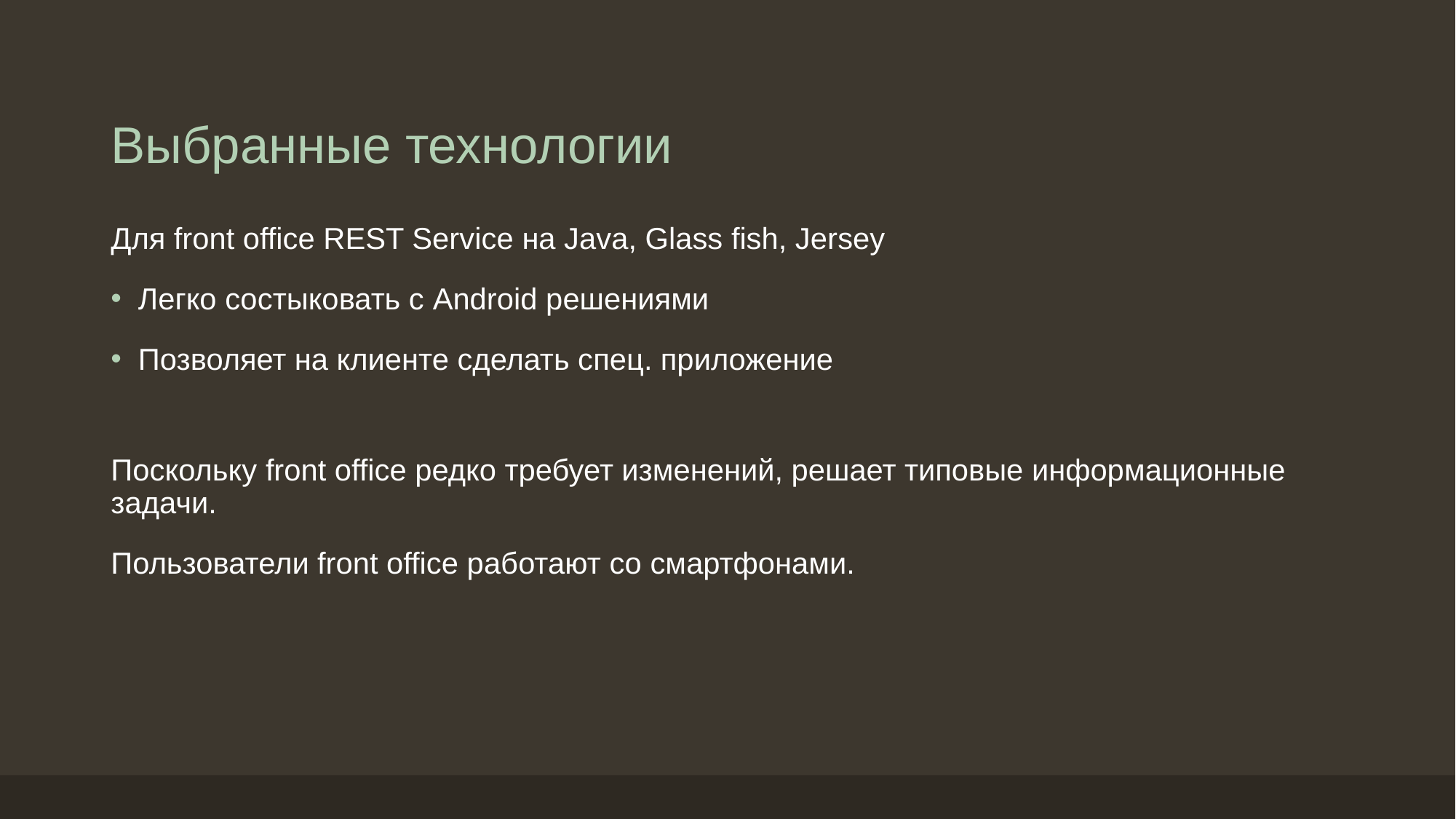

# Выбранные технологии
Для front office REST Service на Java, Glass fish, Jersey
Легко состыковать с Android решениями
Позволяет на клиенте сделать спец. приложение

Поскольку front office редко требует изменений, решает типовые информационные задачи.
Пользователи front office работают со смартфонами.